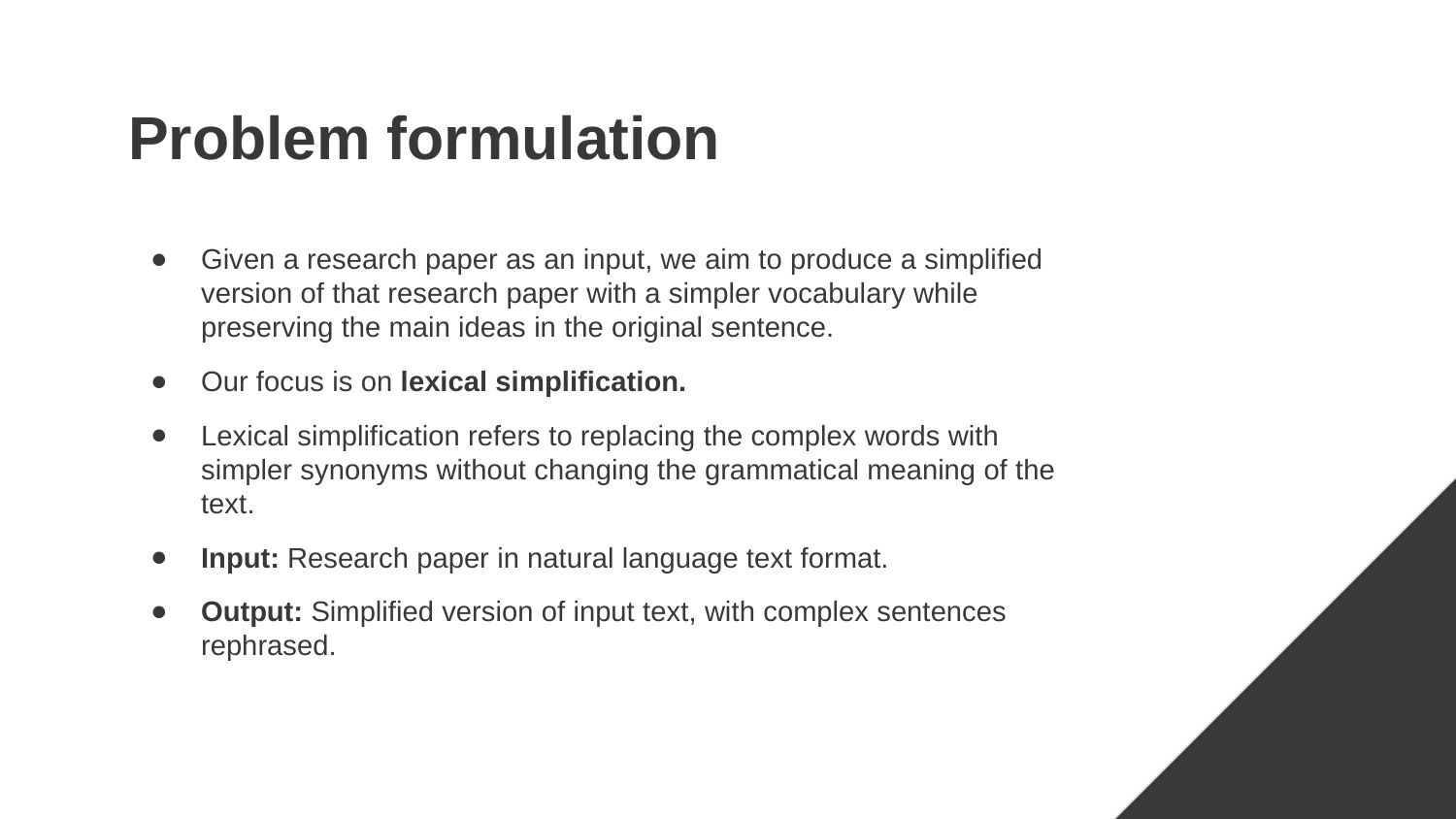

# Problem formulation
Given a research paper as an input, we aim to produce a simplified version of that research paper with a simpler vocabulary while preserving the main ideas in the original sentence.
Our focus is on lexical simplification.
Lexical simplification refers to replacing the complex words with simpler synonyms without changing the grammatical meaning of the text.
Input: Research paper in natural language text format.
Output: Simplified version of input text, with complex sentences rephrased.